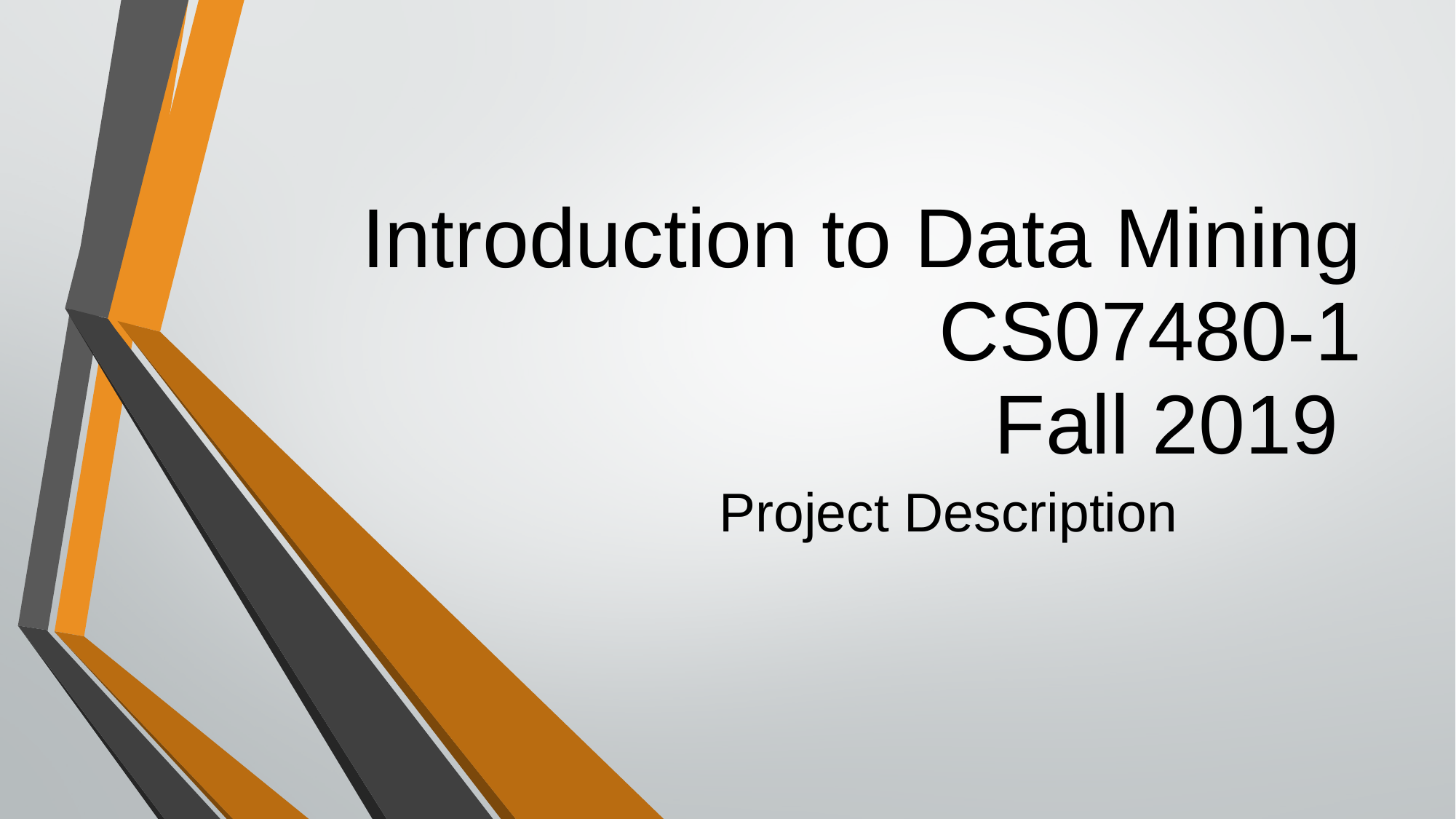

Introduction to Data Mining
CS07480-1
Fall 2019
Project Description